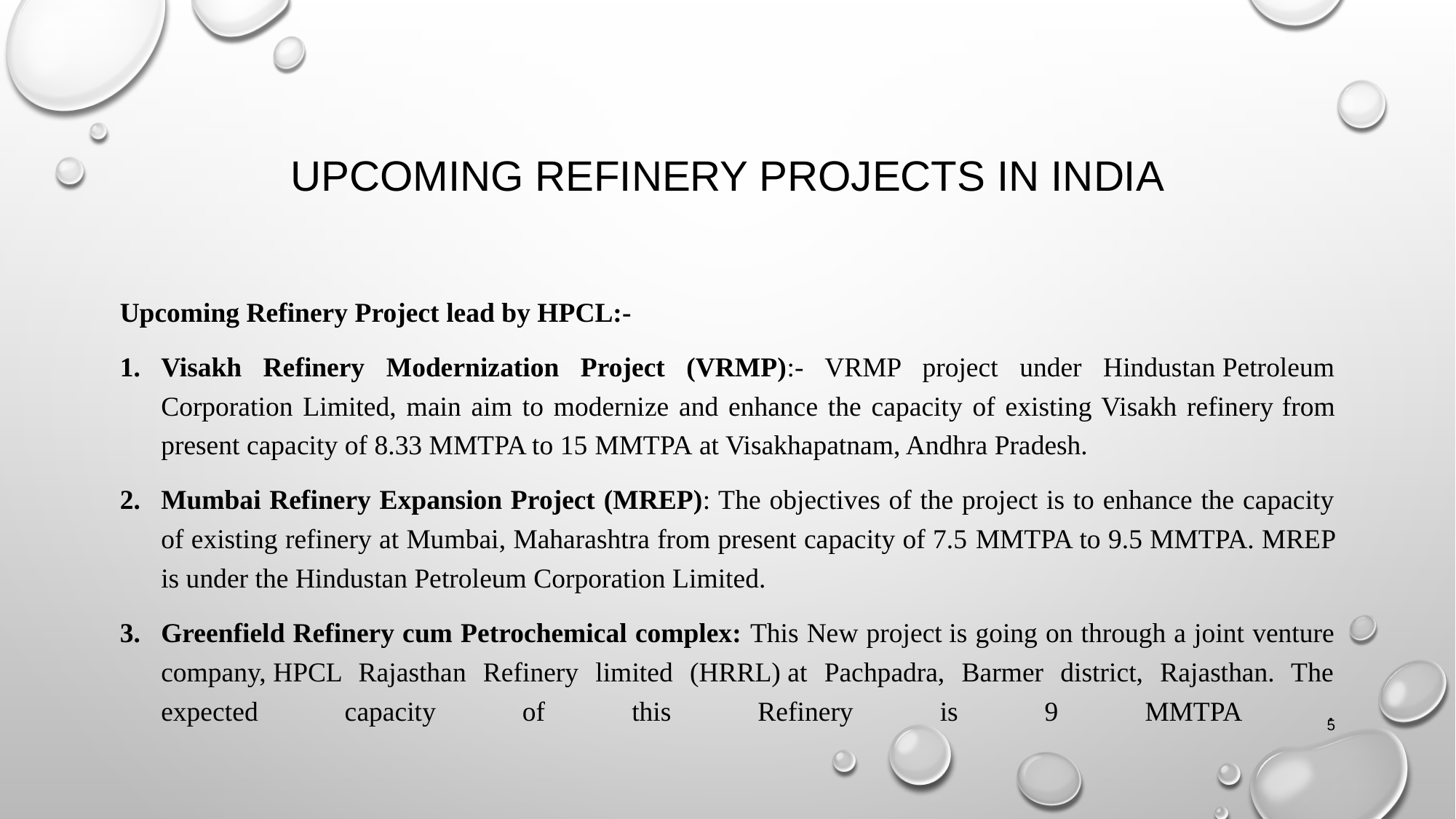

# Upcoming refinery projects in India
Upcoming Refinery Project lead by HPCL:-
Visakh Refinery Modernization Project (VRMP):- VRMP project under Hindustan Petroleum Corporation Limited, main aim to modernize and enhance the capacity of existing Visakh refinery from present capacity of 8.33 MMTPA to 15 MMTPA at Visakhapatnam, Andhra Pradesh.
Mumbai Refinery Expansion Project (MREP): The objectives of the project is to enhance the capacity of existing refinery at Mumbai, Maharashtra from present capacity of 7.5 MMTPA to 9.5 MMTPA. MREP is under the Hindustan Petroleum Corporation Limited.
Greenfield Refinery cum Petrochemical complex: This New project is going on through a joint venture company, HPCL Rajasthan Refinery limited (HRRL) at Pachpadra, Barmer district, Rajasthan. The expected capacity of this Refinery is 9 MMTPA .

5